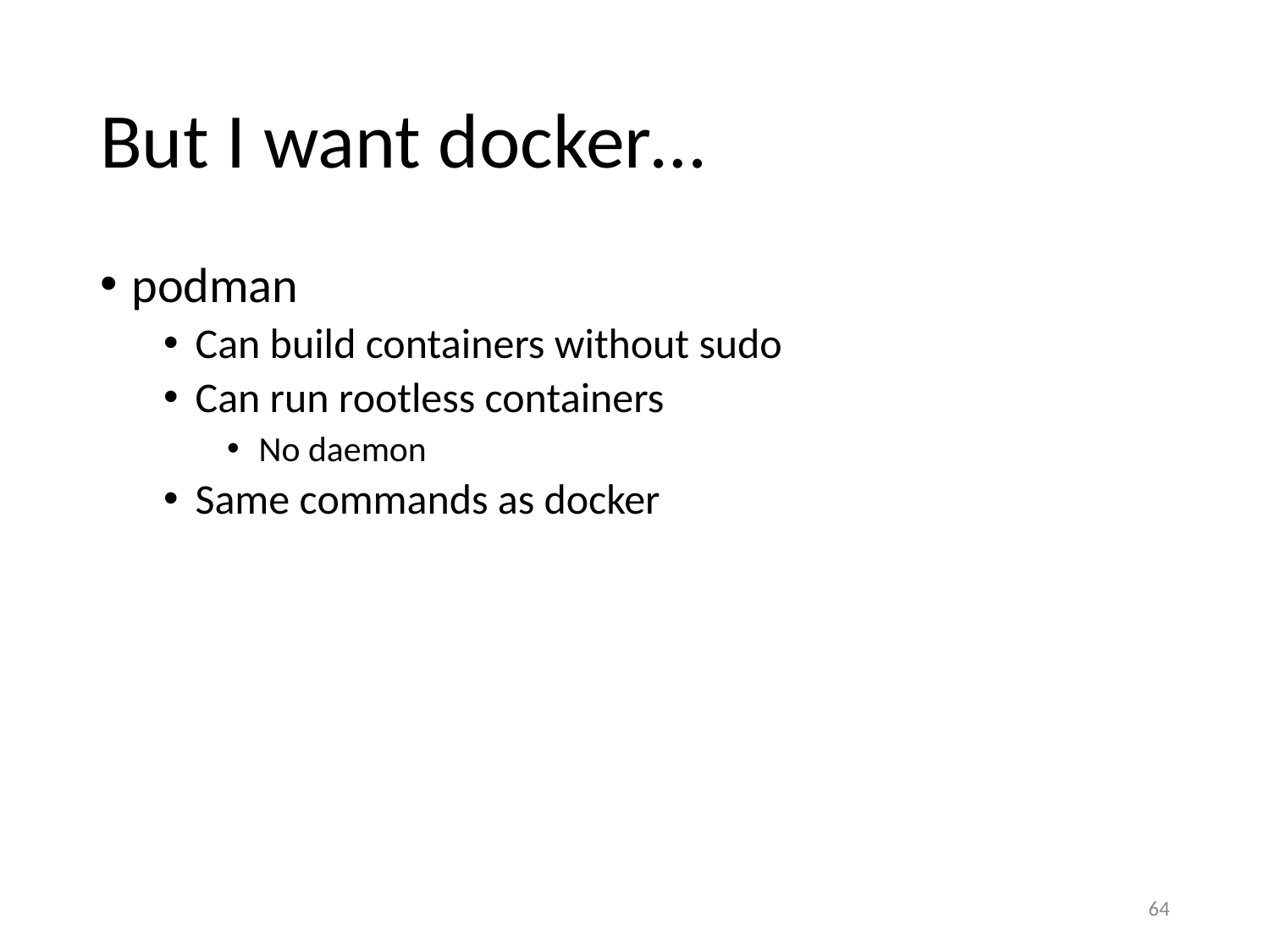

# But I want docker…
podman
Can build containers without sudo
Can run rootless containers
No daemon
Same commands as docker
64